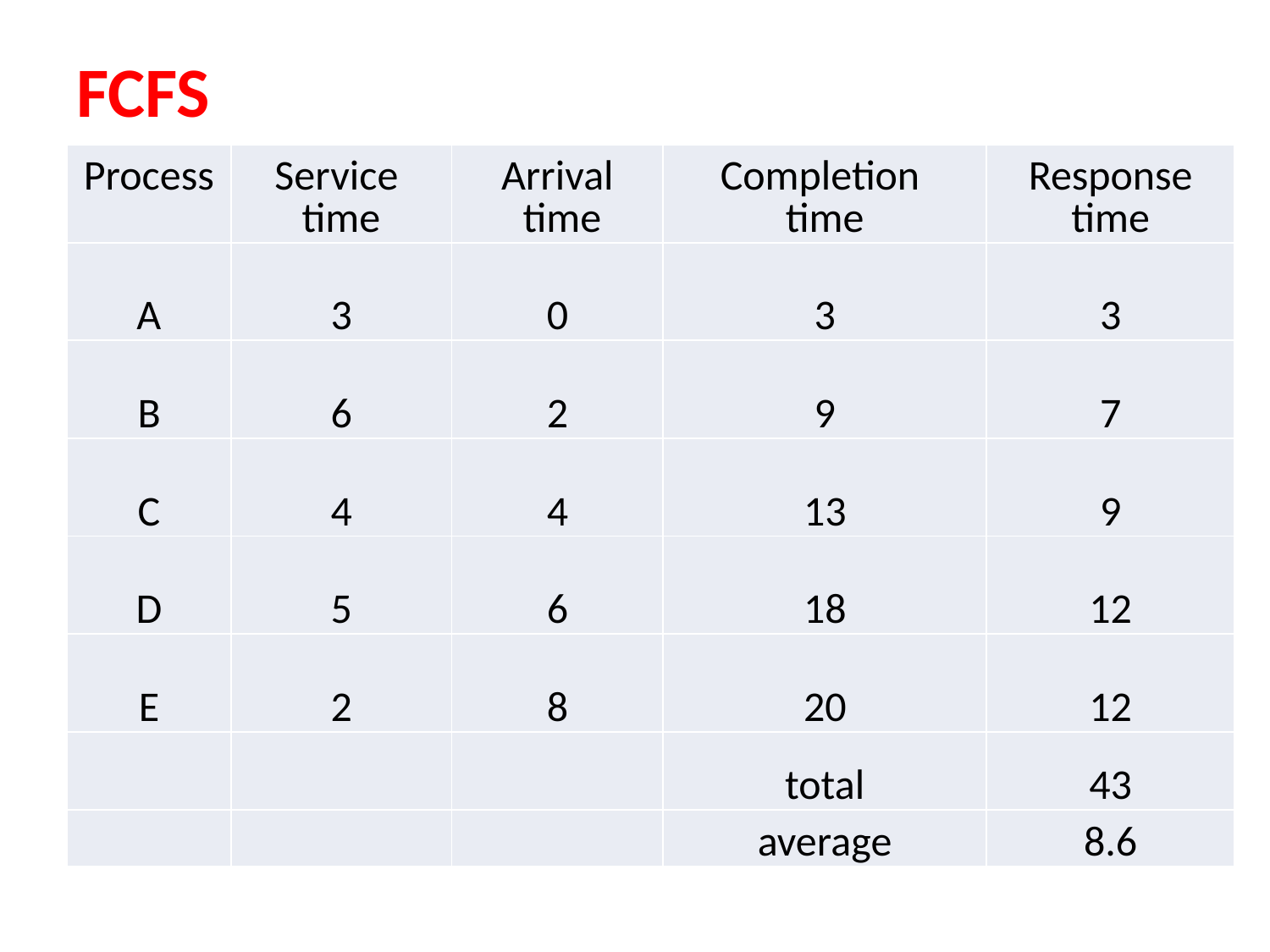

# FCFS

| Process | Service time | Arrival time | Completion time | Response time |
| --- | --- | --- | --- | --- |
| A | 3 | 0 | 3 | 3 |
| B | 6 | 2 | 9 | 7 |
| C | 4 | 4 | 13 | 9 |
| D | 5 | 6 | 18 | 12 |
| E | 2 | 8 | 20 | 12 |
|  |  |  | total | 43 |
|  |  |  | average | 8.6 |